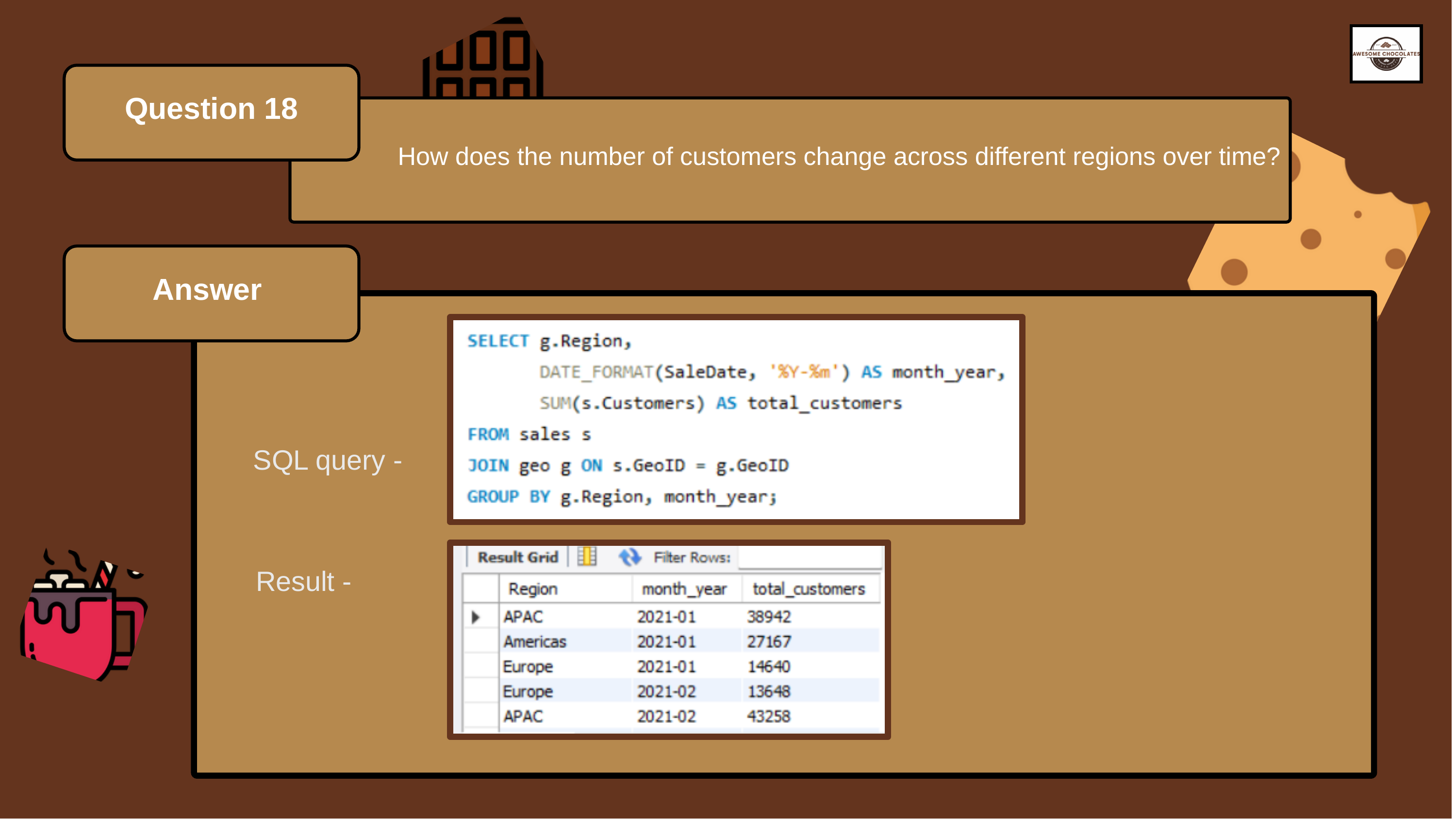

Question 18

              How does the number of customers change across different regions over time?

Answer

SQL query -

Result -